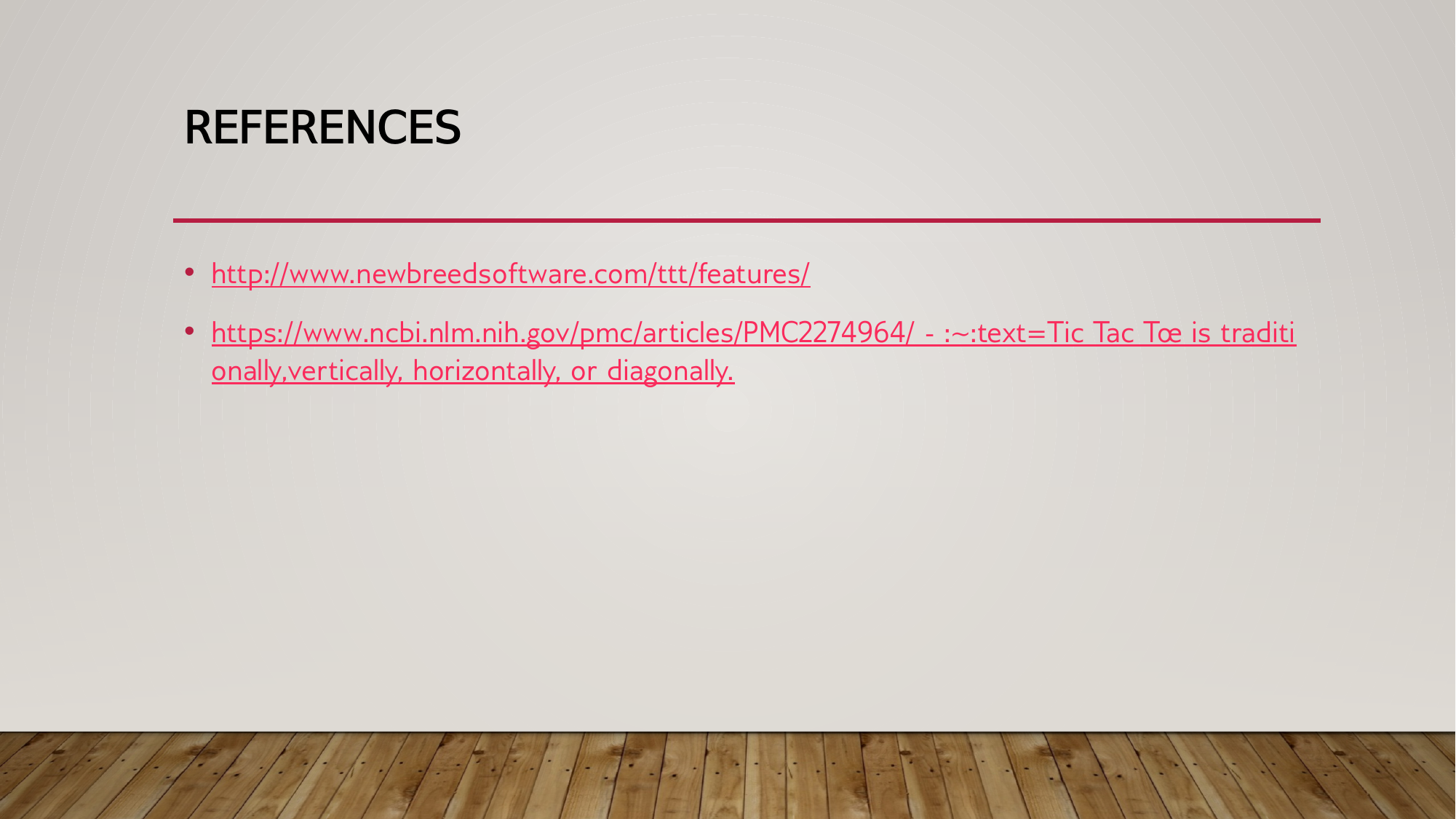

# REFERENCES
http://www.newbreedsoftware.com/ttt/features/
https://www.ncbi.nlm.nih.gov/pmc/articles/PMC2274964/ - :~:text=Tic Tac Toe is traditionally,vertically, horizontally, or diagonally.